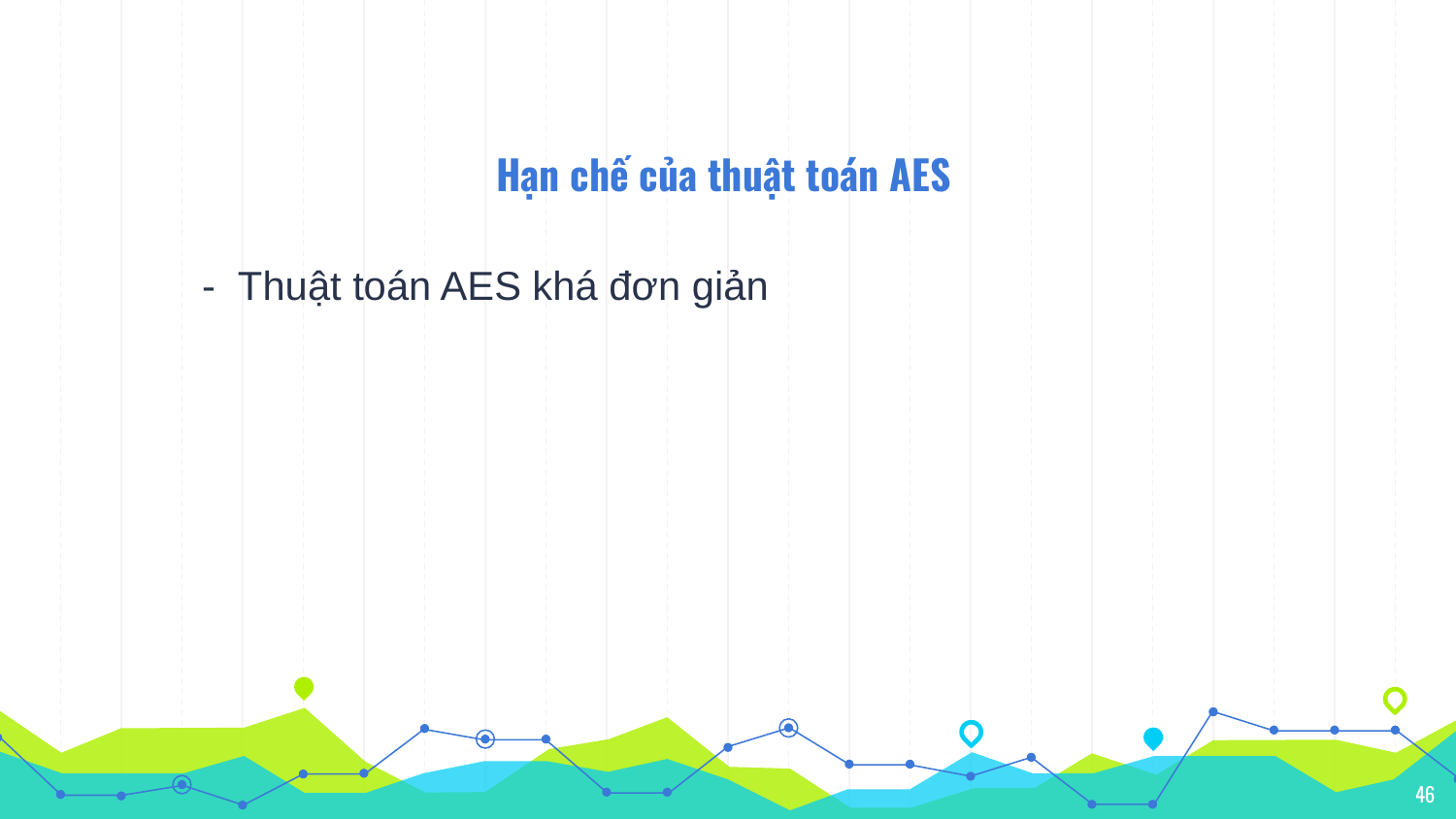

# Hạn chế của thuật toán AES
-  Thuật toán AES khá đơn giản
46